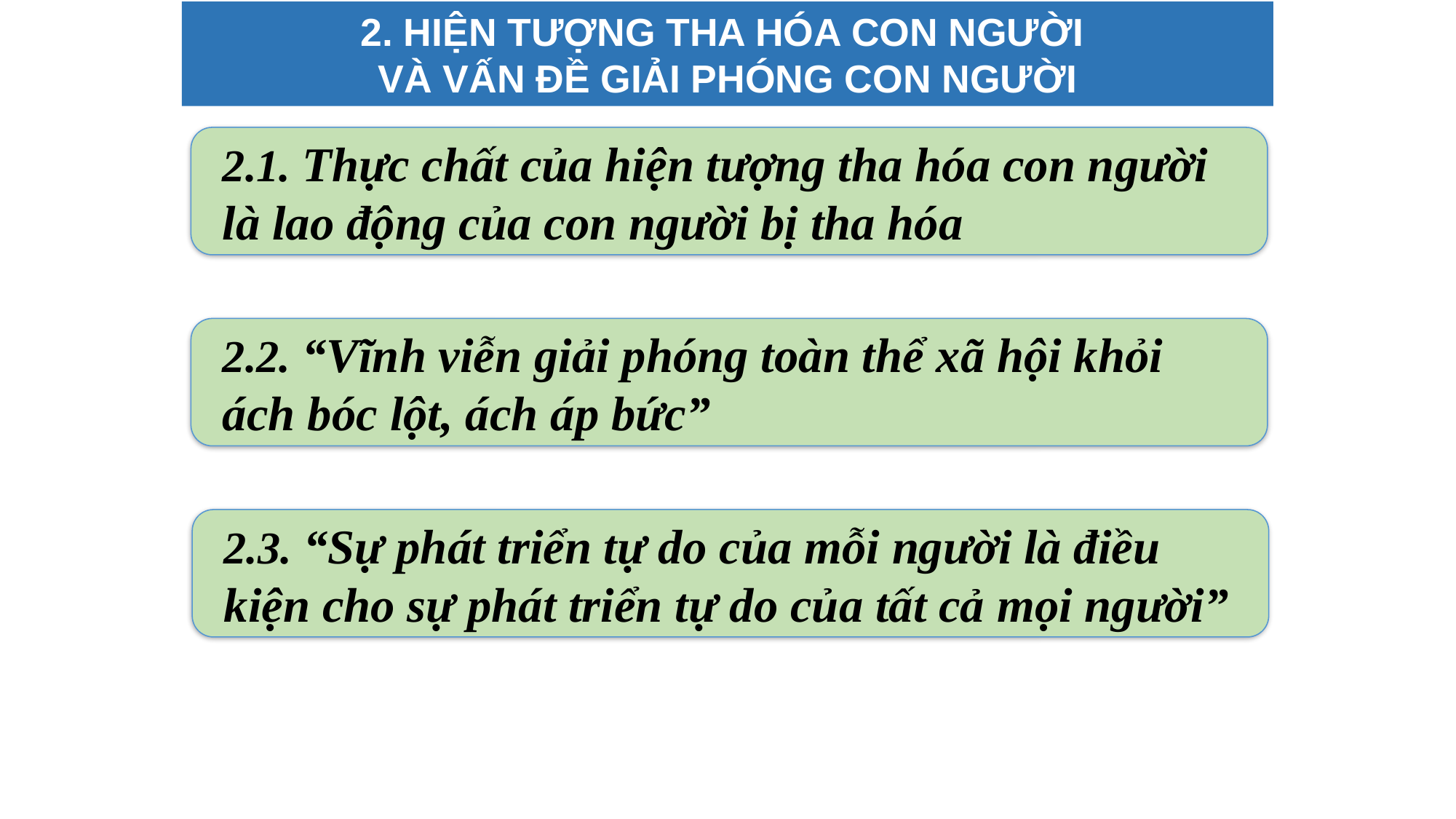

2. HIỆN TƯỢNG THA HÓA CON NGƯỜI
VÀ VẤN ĐỀ GIẢI PHÓNG CON NGƯỜI

2.1. Thực chất của hiện tượng tha hóa con người là lao động của con người bị tha hóa

2.2. “Vĩnh viễn giải phóng toàn thể xã hội khỏi ách bóc lột, ách áp bức”

2.3. “Sự phát triển tự do của mỗi người là điều kiện cho sự phát triển tự do của tất cả mọi người”